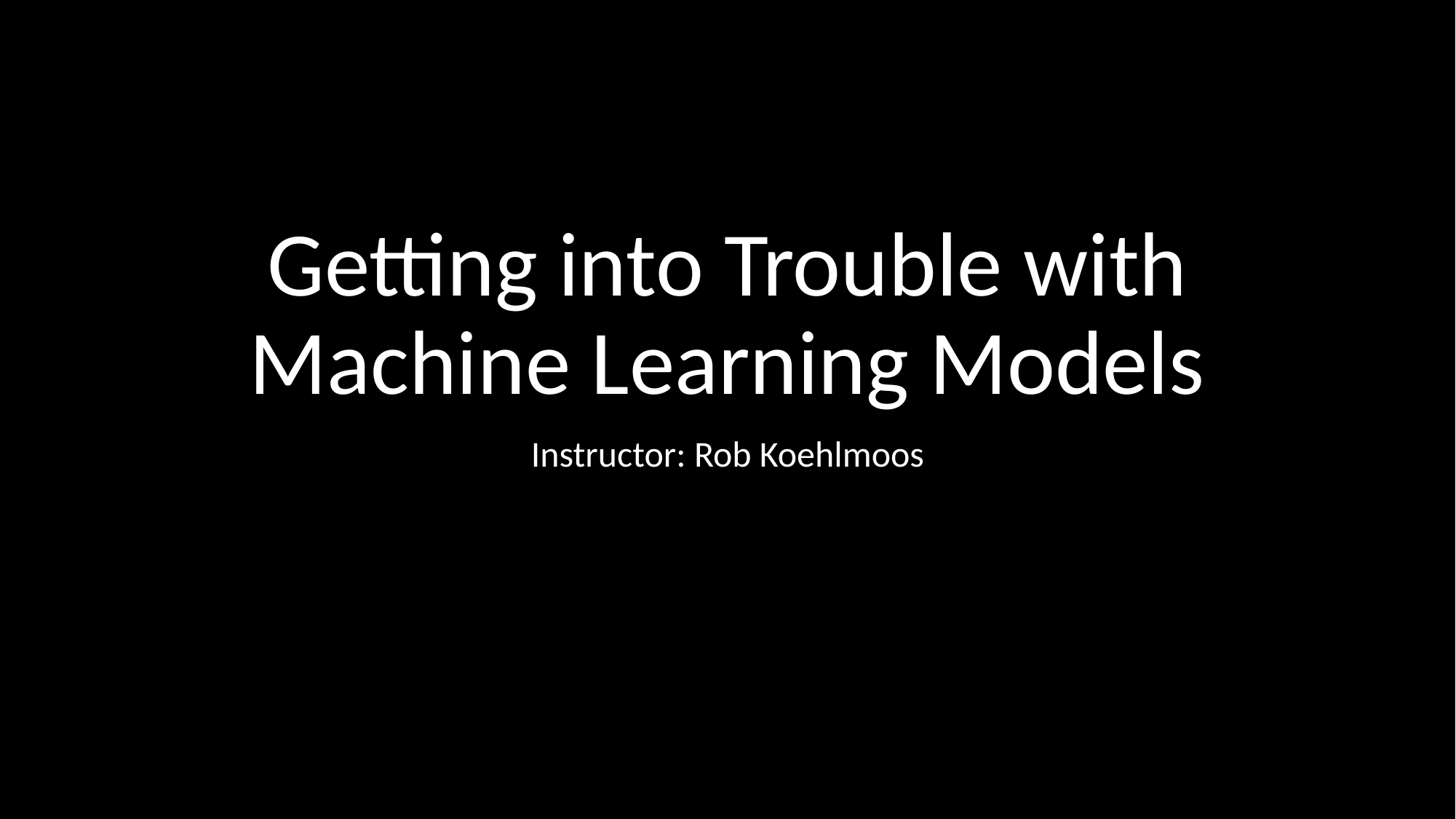

# Getting into Trouble with Machine Learning Models
Instructor: Rob Koehlmoos